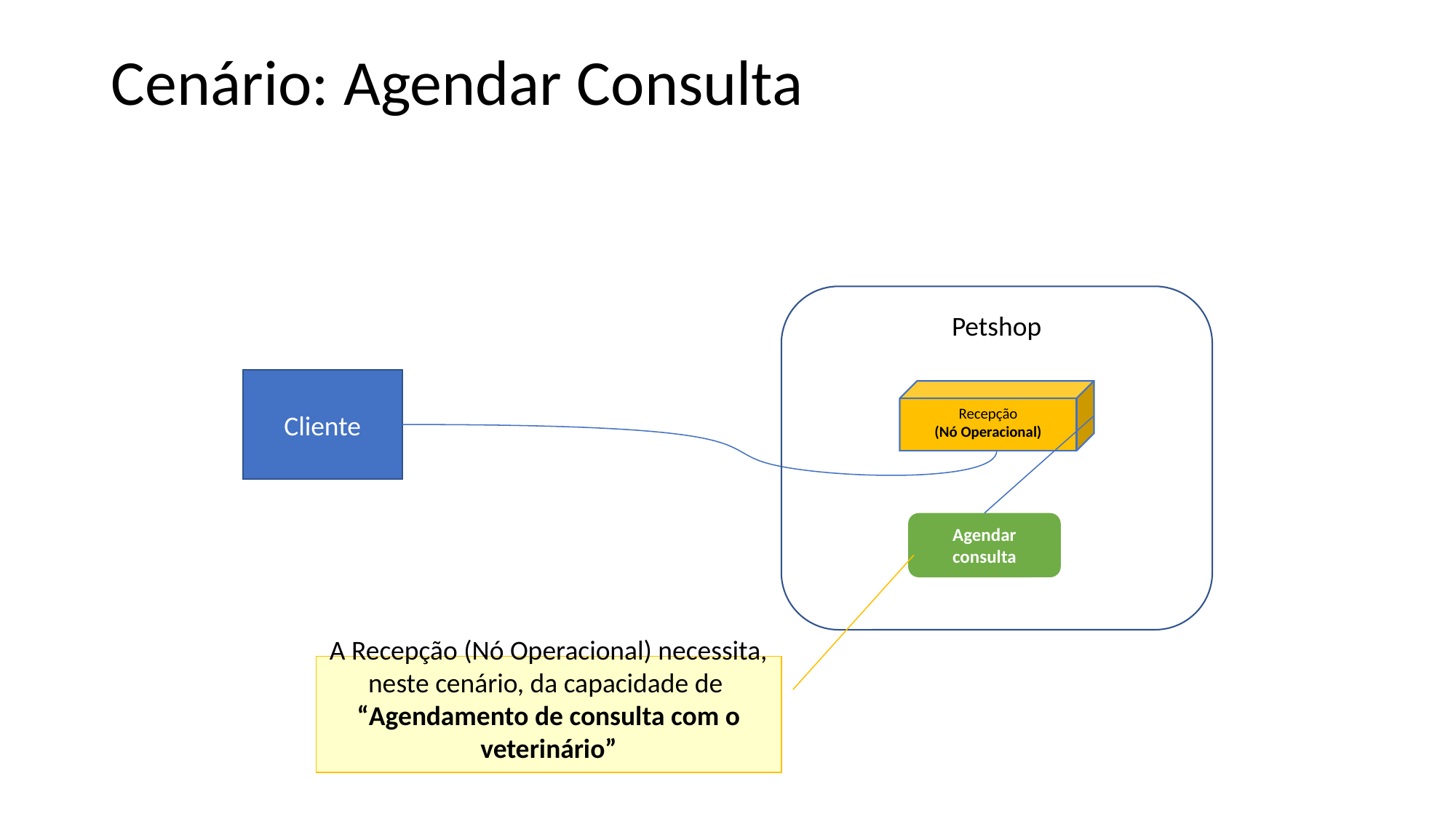

# Cenário: Agendar Consulta
Petshop
Cliente
Recepção
(Nó Operacional)

Agendar consulta
A Recepção (Nó Operacional) necessita, neste cenário, da capacidade de
“Agendamento de consulta com o veterinário”